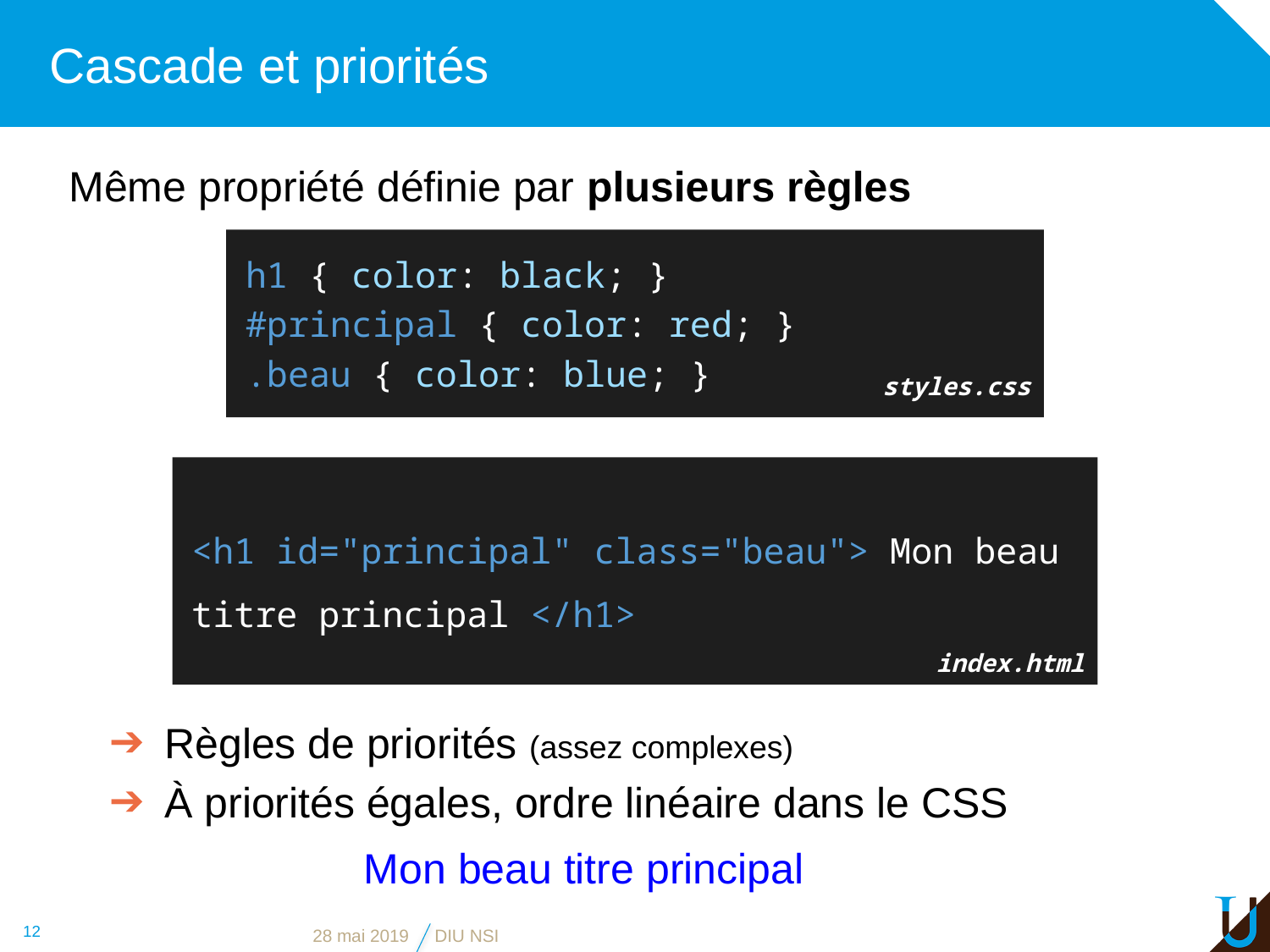

# Cascade et priorités
Même propriété définie par plusieurs règles
h1 { color: black; }
#principal { color: red; }
.beau { color: blue; }
styles.css
<h1 id="principal" class="beau"> Mon beau titre principal </h1>
index.html
Règles de priorités (assez complexes)
À priorités égales, ordre linéaire dans le CSS
Mon beau titre principal
12
28 mai 2019
DIU NSI